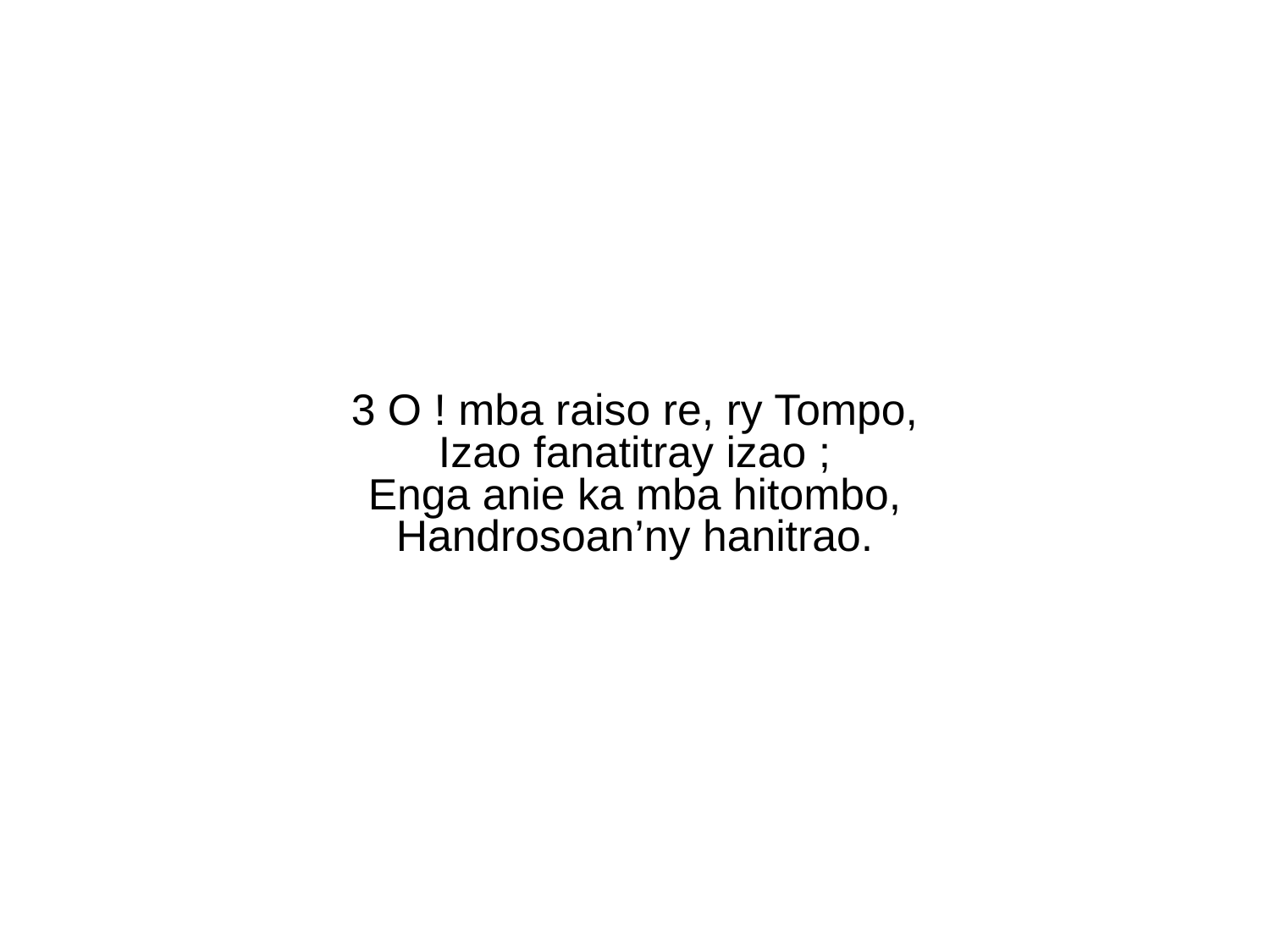

3 O ! mba raiso re, ry Tompo,
Izao fanatitray izao ;
Enga anie ka mba hitombo,
Handrosoan’ny hanitrao.